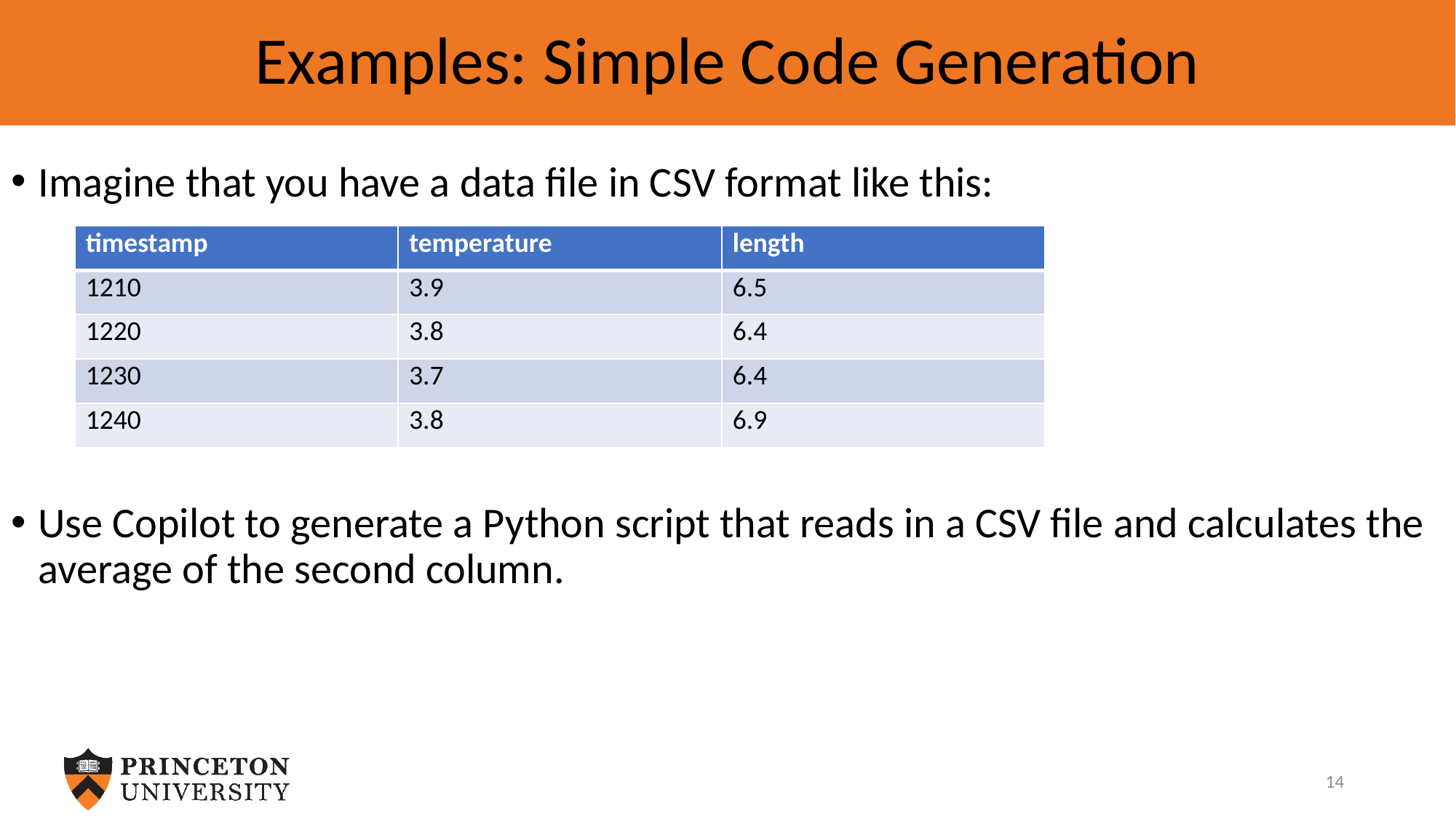

# Examples: Simple Code Generation
Imagine that you have a data file in CSV format like this:
Use Copilot to generate a Python script that reads in a CSV file and calculates the average of the second column.

| timestamp | temperature | length |
| --- | --- | --- |
| 1210 | 3.9 | 6.5 |
| 1220 | 3.8 | 6.4 |
| 1230 | 3.7 | 6.4 |
| 1240 | 3.8 | 6.9 |
14